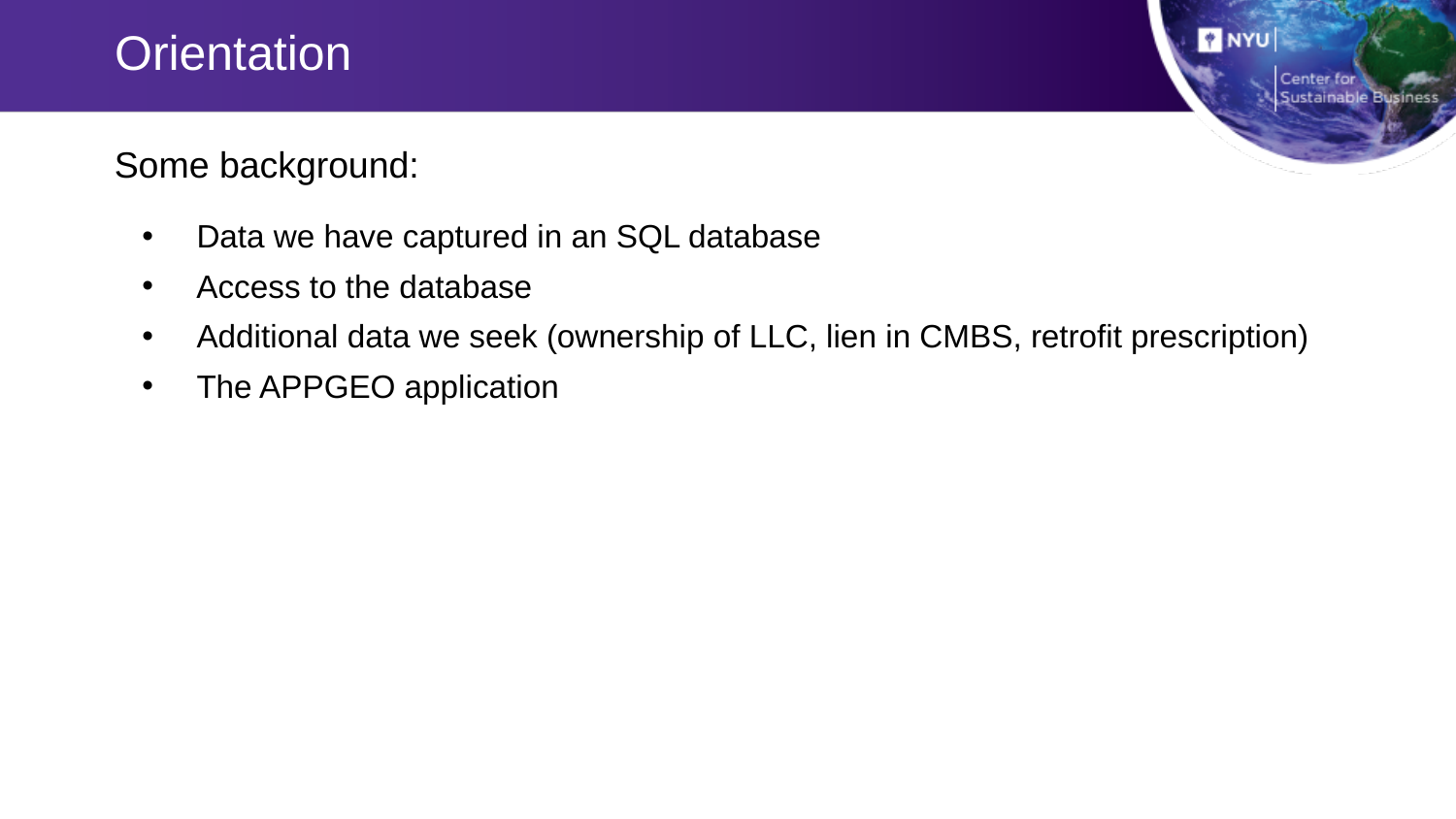

# Orientation
Some background:
Data we have captured in an SQL database
 Access to the database
Additional data we seek (ownership of LLC, lien in CMBS, retrofit prescription)
The APPGEO application

9